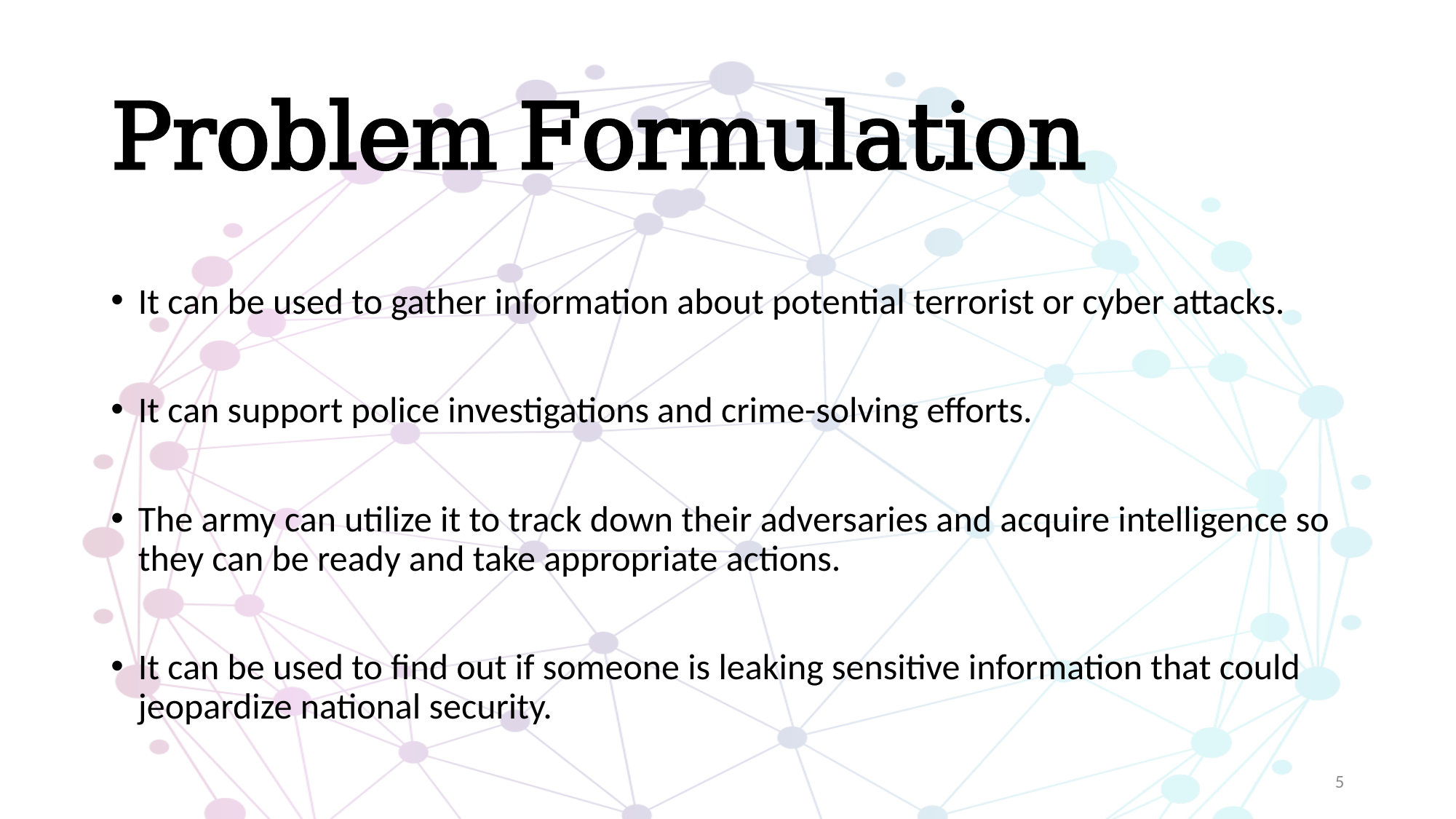

# Problem Formulation

It can be used to gather information about potential terrorist or cyber attacks.

It can support police investigations and crime-solving efforts.

The army can utilize it to track down their adversaries and acquire intelligence so they can be ready and take appropriate actions.

It can be used to find out if someone is leaking sensitive information that could jeopardize national security.
5